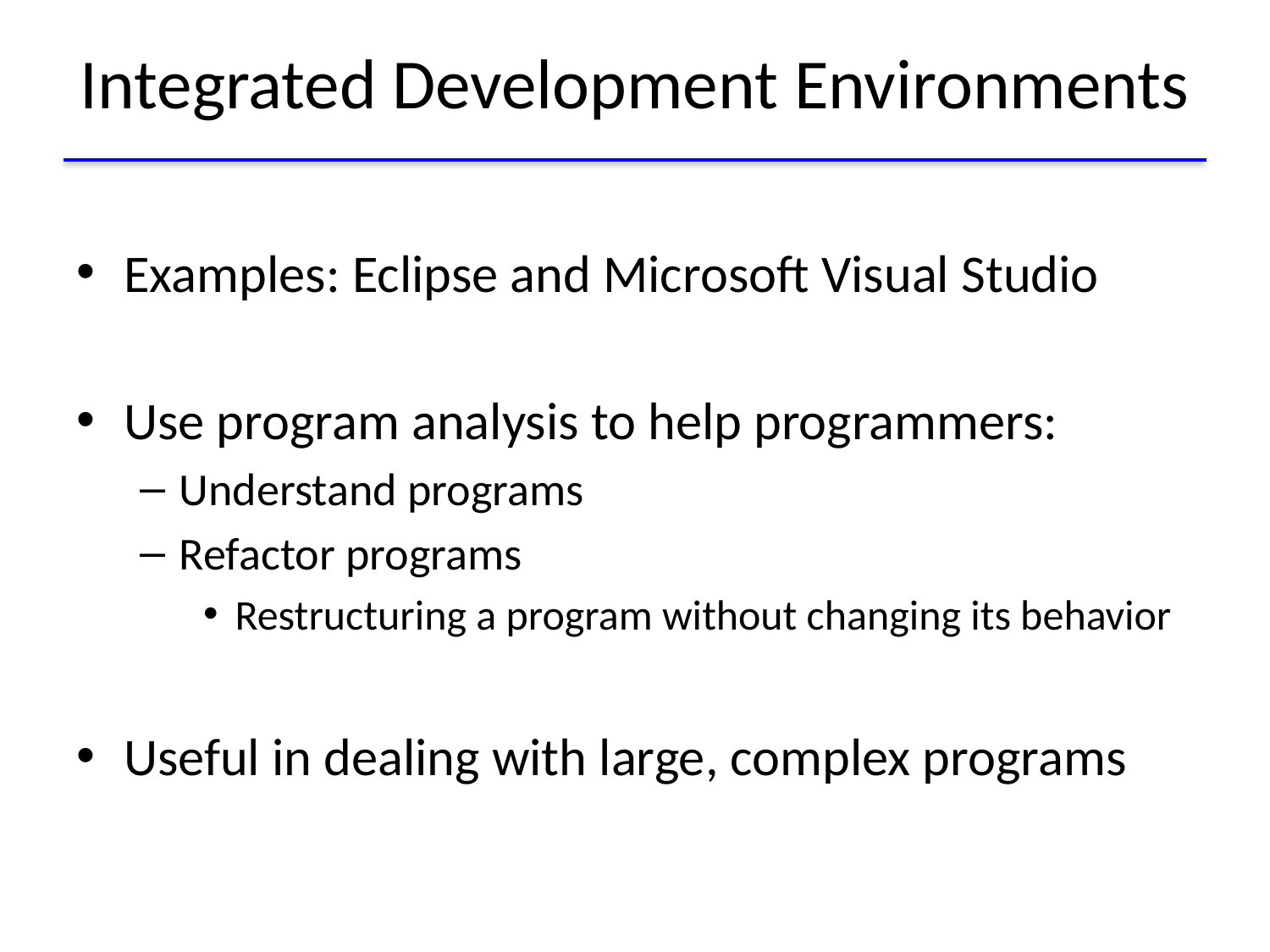

# Integrated Development Environments
Examples: Eclipse and Microsoft Visual Studio

Use program analysis to help programmers:
Understand programs
Refactor programs
Restructuring a program without changing its behavior

Useful in dealing with large, complex programs